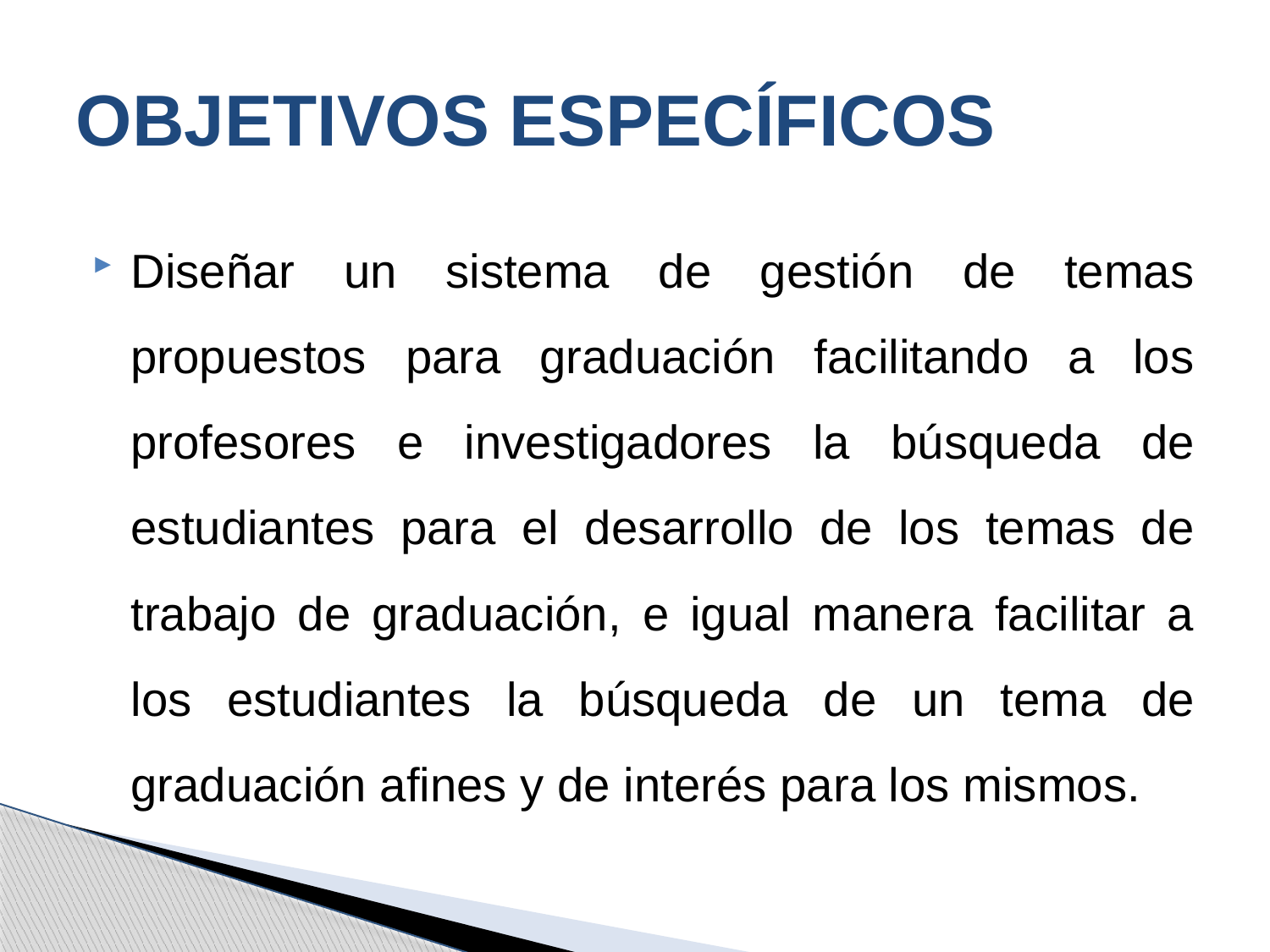

# OBJETIVOS ESPECÍFICOS
Diseñar un sistema de gestión de temas propuestos para graduación facilitando a los profesores e investigadores la búsqueda de estudiantes para el desarrollo de los temas de trabajo de graduación, e igual manera facilitar a los estudiantes la búsqueda de un tema de graduación afines y de interés para los mismos.